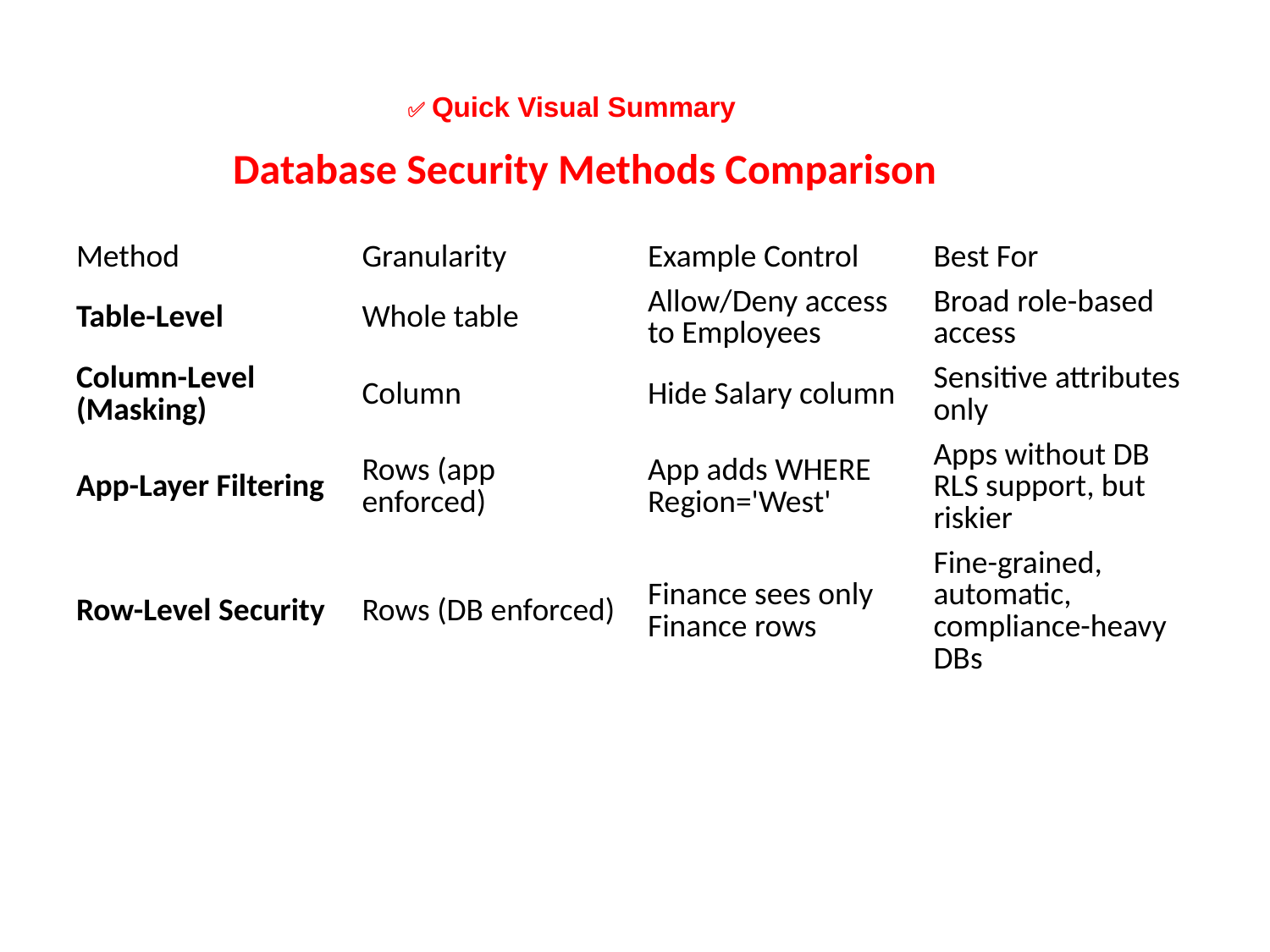

✅ Quick Visual Summary

Database Security Methods Comparison
| Method | Granularity | Example Control | Best For |
| --- | --- | --- | --- |
| Table-Level | Whole table | Allow/Deny access to Employees | Broad role-based access |
| Column-Level (Masking) | Column | Hide Salary column | Sensitive attributes only |
| App-Layer Filtering | Rows (app enforced) | App adds WHERE Region='West' | Apps without DB RLS support, but riskier |
| Row-Level Security | Rows (DB enforced) | Finance sees only Finance rows | Fine-grained, automatic, compliance-heavy DBs |